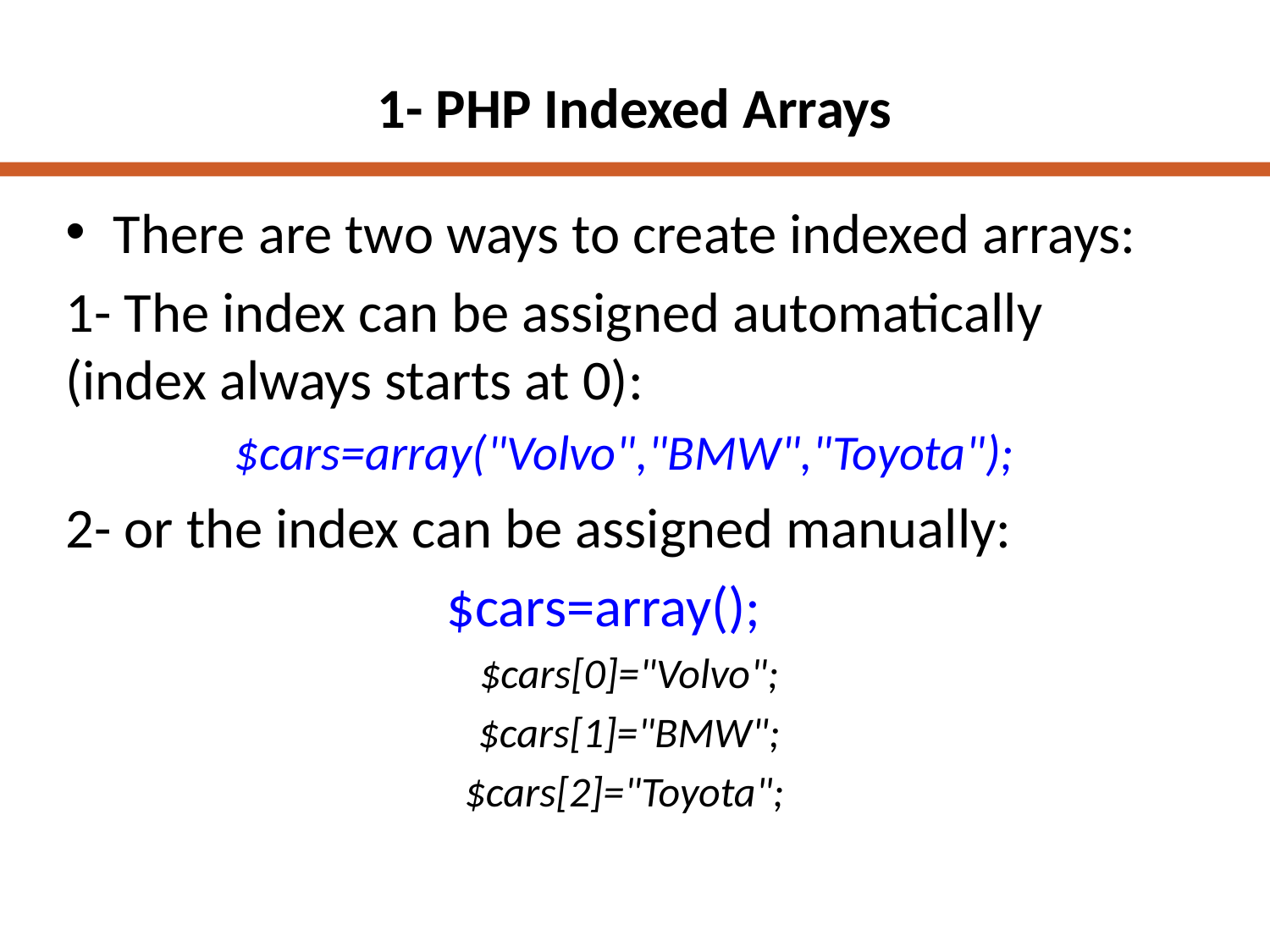

# 1- PHP Indexed Arrays
There are two ways to create indexed arrays:
1- The index can be assigned automatically (index always starts at 0):
$cars=array("Volvo","BMW","Toyota");
2- or the index can be assigned manually:
			$cars=array();
 $cars[0]="Volvo";
 $cars[1]="BMW";
$cars[2]="Toyota";